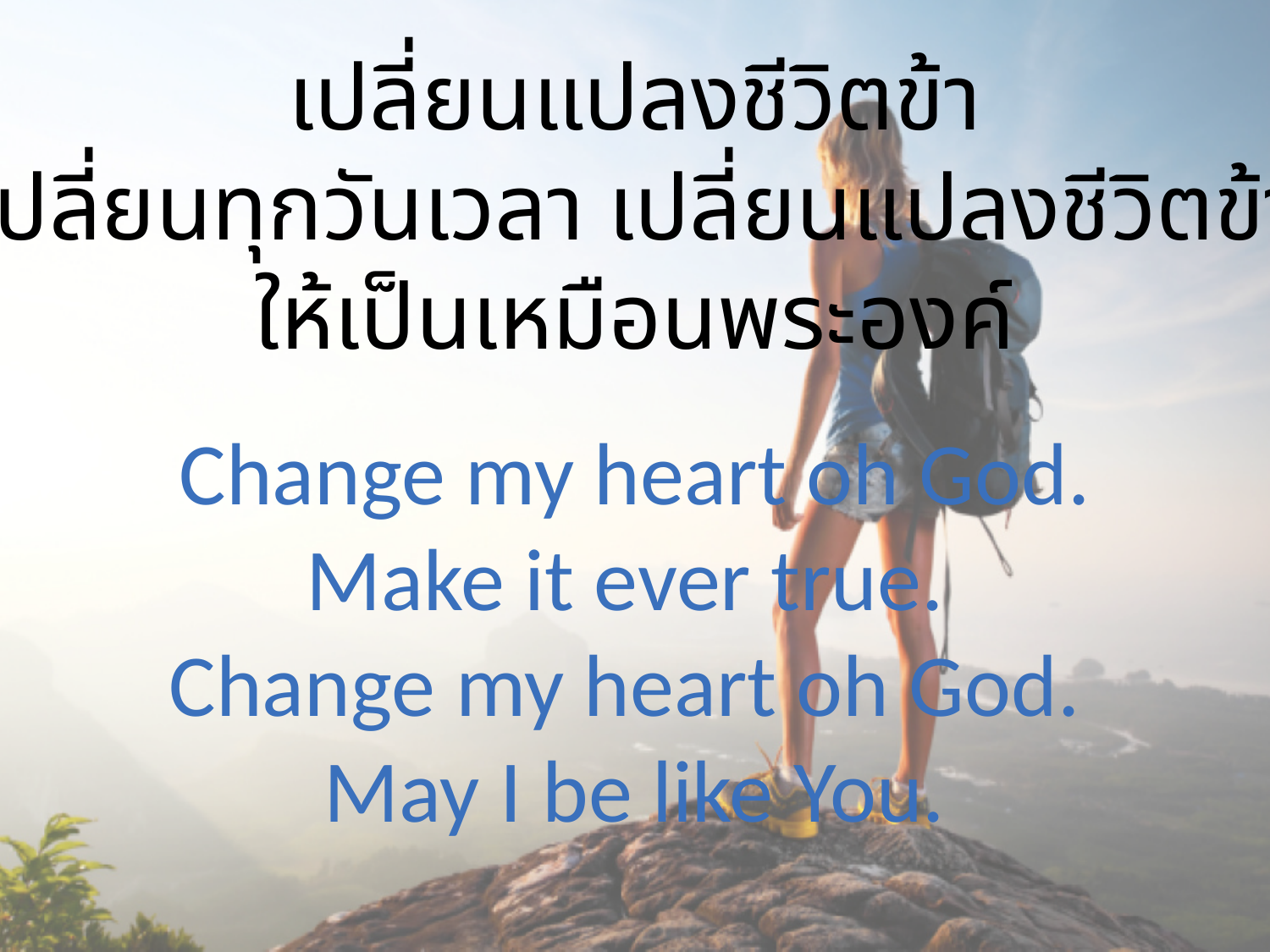

เปลี่ยนแปลงชีวิตข้า
เปลี่ยนทุกวันเวลา เปลี่ยนแปลงชีวิตข้า
ให้เป็นเหมือนพระองค์
Change my heart oh God. Make it ever true.
Change my heart oh God.
May I be like You.